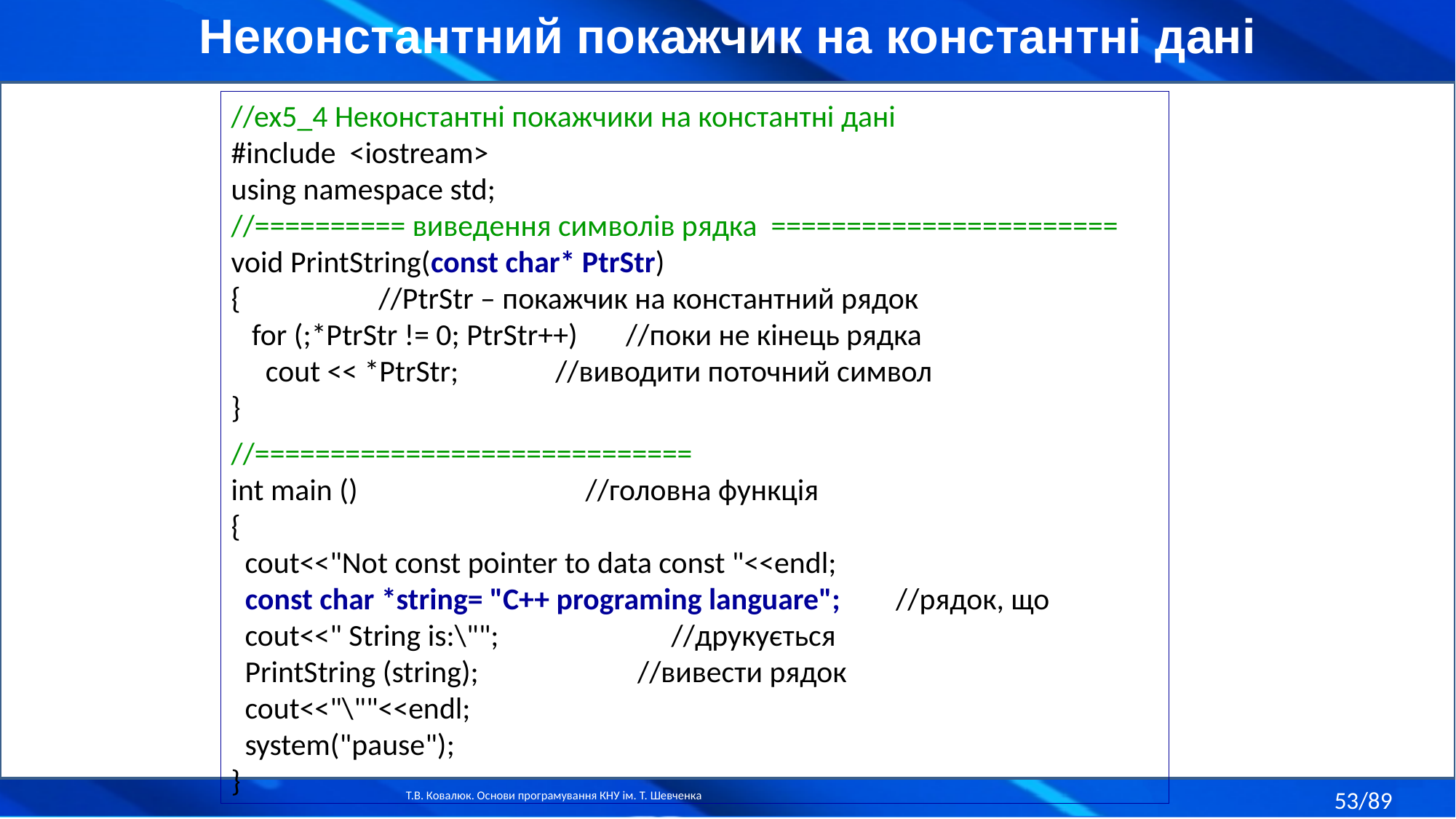

Неконстантний покажчик на константні дані
//ex5_4 Неконстантні покажчики на константні дані
#include  <iostream>
using namespace std;
//========== виведення символів рядка  =======================
void PrintString(const char* PtrStr)
{                    //PtrStr – покажчик на константний рядок
   for (;*PtrStr != 0; PtrStr++)       //поки не кінець рядка
     cout << *PtrStr;              //виводити поточний символ
}
//=============================
int main ()                                 //головна функція
{
  cout<<"Not const pointer to data const "<<endl;
  const char *string= "C++ programing languare";        //рядок, що
  cout<<" String is:\"";                         //друкується
  PrintString (string);                       //вивести рядок
  cout<<"\""<<endl;
  system("pause");
}